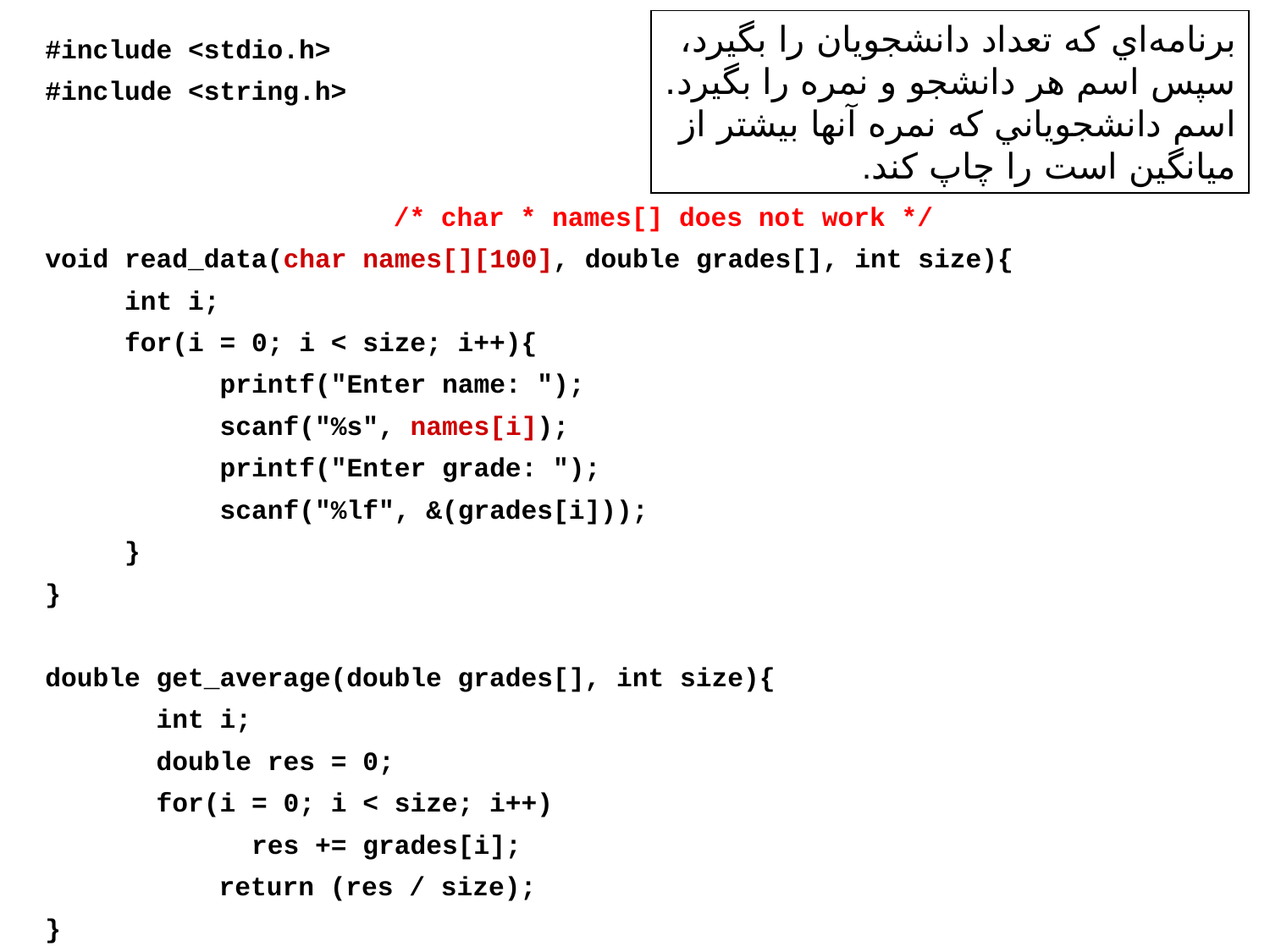

برنامه‌اي كه تعداد دانشجويان را بگيرد، سپس اسم هر دانشجو و نمره را بگيرد. اسم دانشجوياني كه نمره آنها بيشتر از ميانگين است را چاپ كند.
#include <stdio.h>
#include <string.h>

			   /* char * names[] does not work */
void read_data(char names[][100], double grades[], int size){
     int i;
     for(i = 0; i < size; i++){
           printf("Enter name: ");
           scanf("%s", names[i]);
           printf("Enter grade: ");
           scanf("%lf", &(grades[i]));
     }
}

double get_average(double grades[], int size){
       int i;
       double res = 0;
       for(i = 0; i < size; i++)
             res += grades[i];
		return (res / size);
}
45